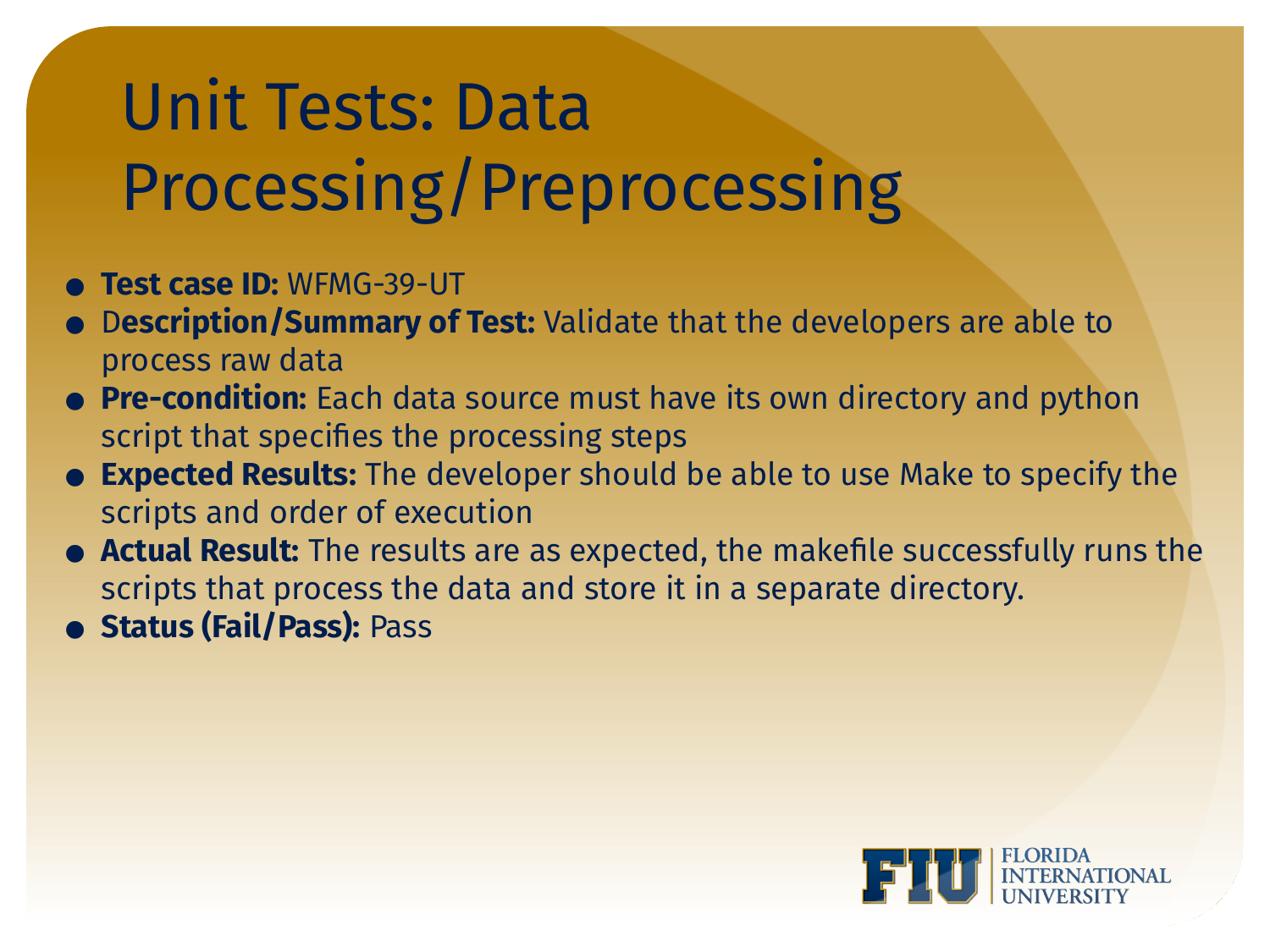

# Unit Tests: Data Processing/Preprocessing
Test case ID: WFMG-39-UT
Description/Summary of Test: Validate that the developers are able to process raw data
Pre-condition: Each data source must have its own directory and python script that specifies the processing steps
Expected Results: The developer should be able to use Make to specify the scripts and order of execution
Actual Result: The results are as expected, the makefile successfully runs the scripts that process the data and store it in a separate directory.
Status (Fail/Pass): Pass